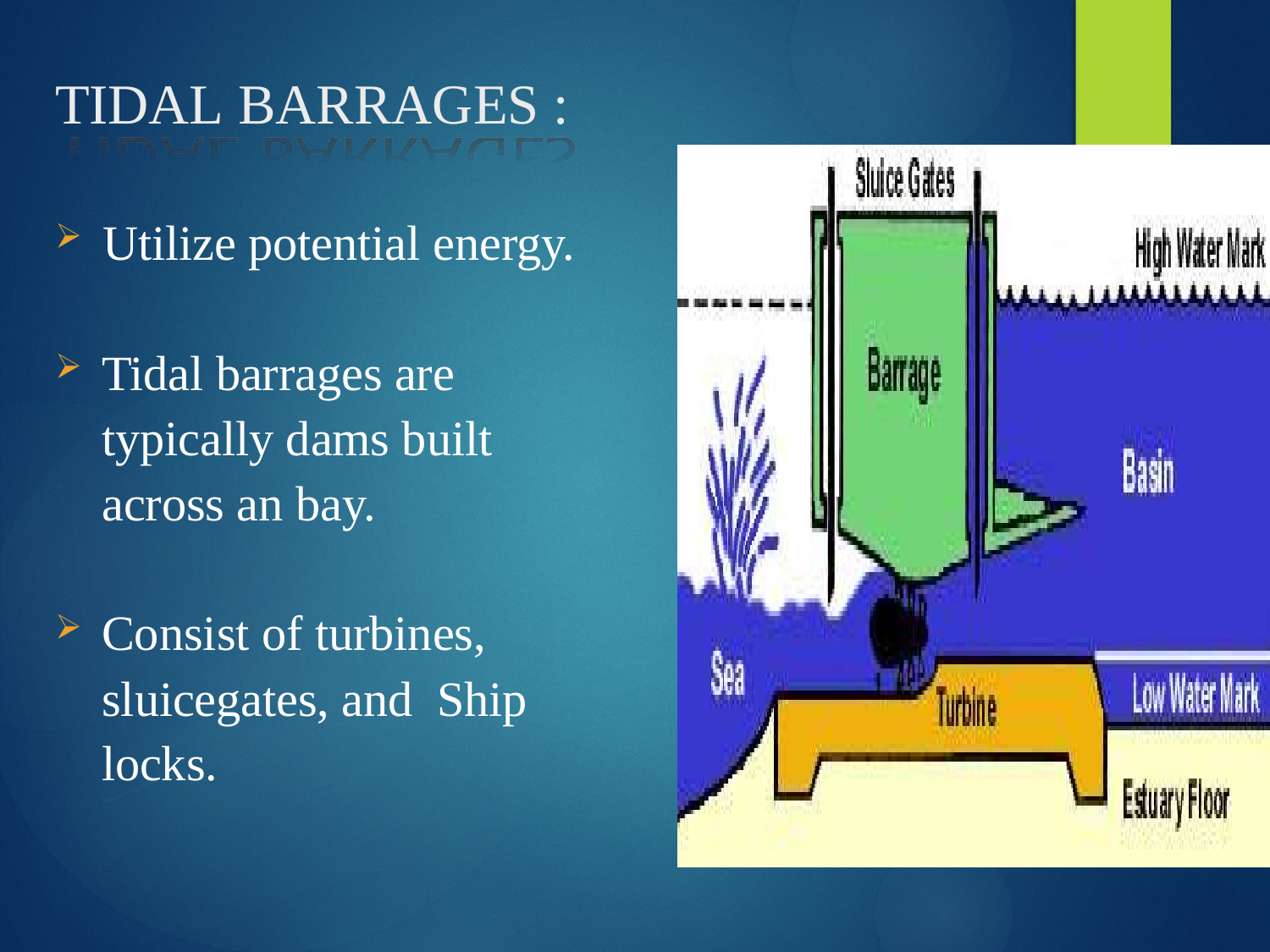

# TIDAL BARRAGES :

Utilize potential energy.
Tidal barrages are  typically dams built  across an bay.
Consist of turbines,  sluicegates, and  Ship locks.